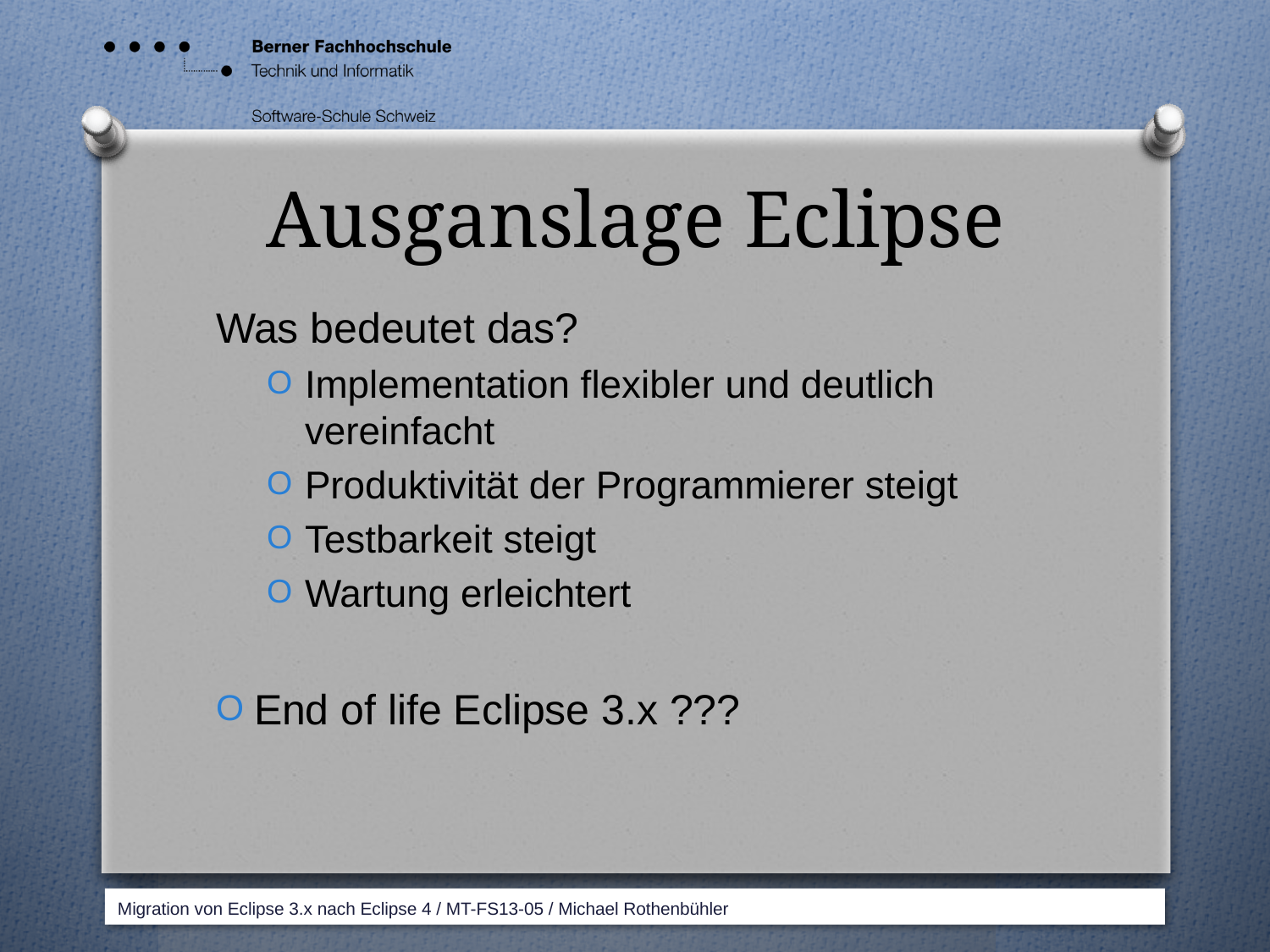

# Ausganslage Eclipse
Was bedeutet das?
Implementation flexibler und deutlich vereinfacht
Produktivität der Programmierer steigt
Testbarkeit steigt
Wartung erleichtert

End of life Eclipse 3.x ???